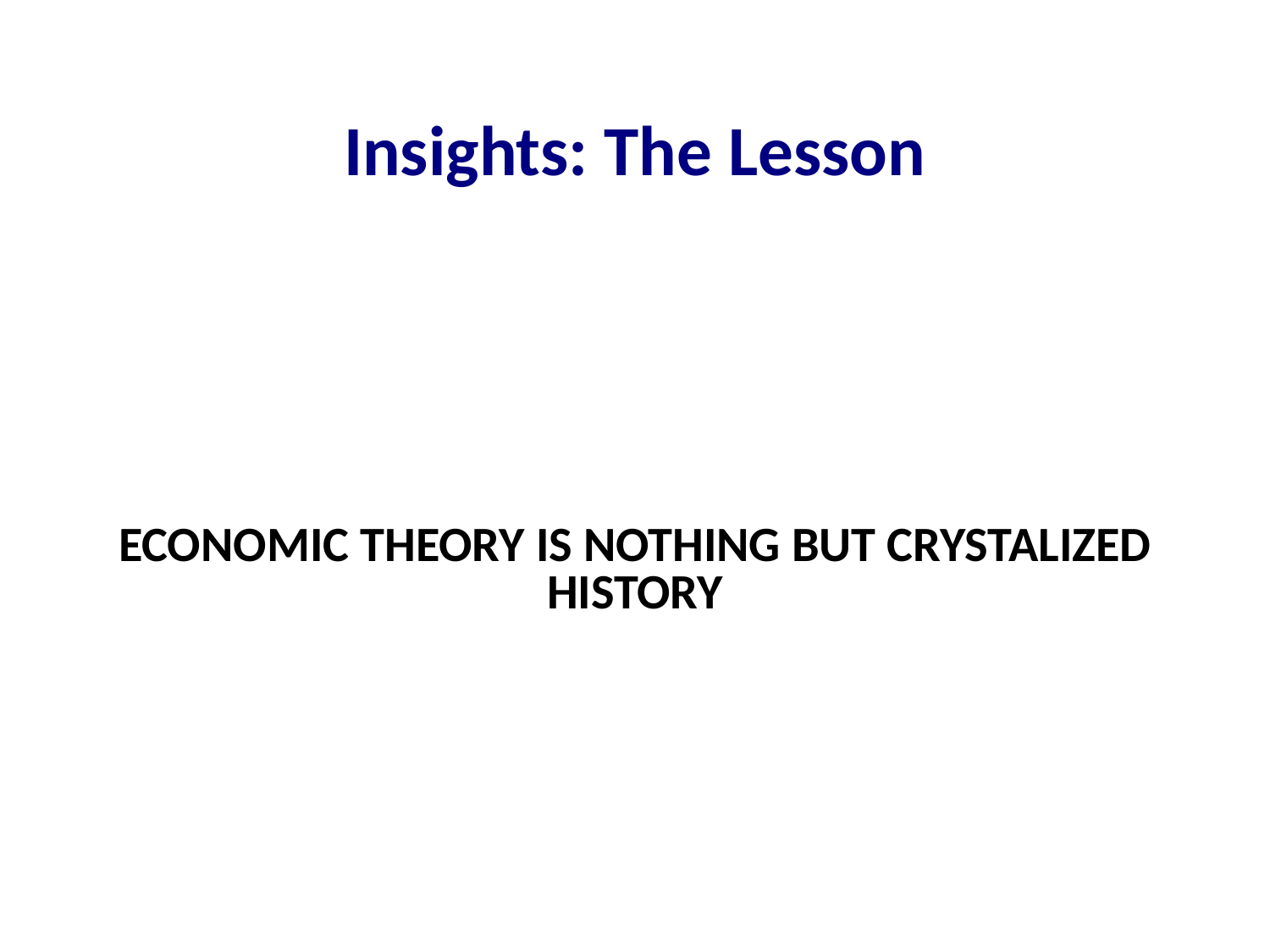

Insights: The Lesson
ECONOMIC THEORY IS NOTHING BUT CRYSTALIZED HISTORY